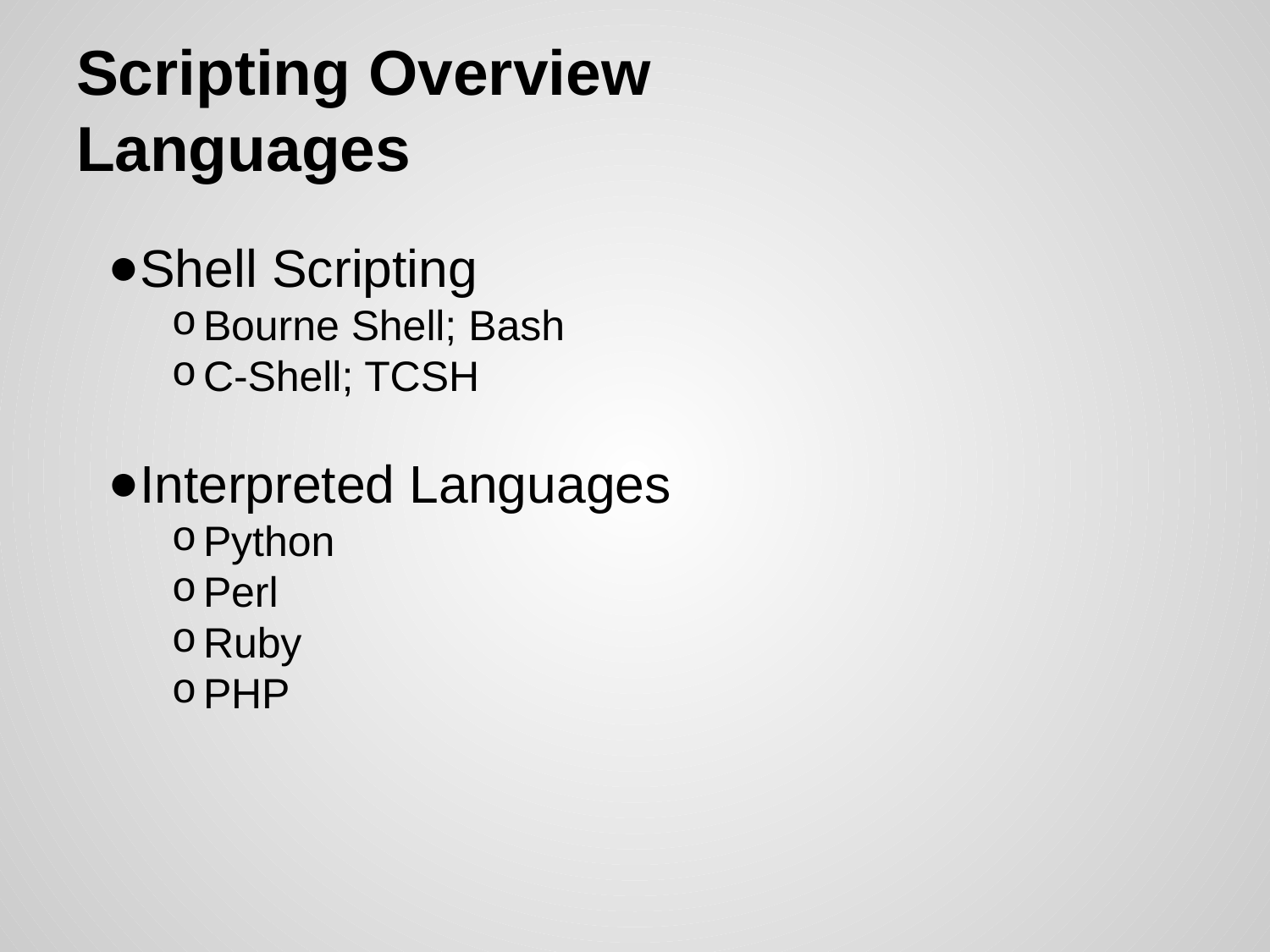

# Scripting Overview
Languages
Shell Scripting
Bourne Shell; Bash
C-Shell; TCSH
Interpreted Languages
Python
Perl
Ruby
PHP